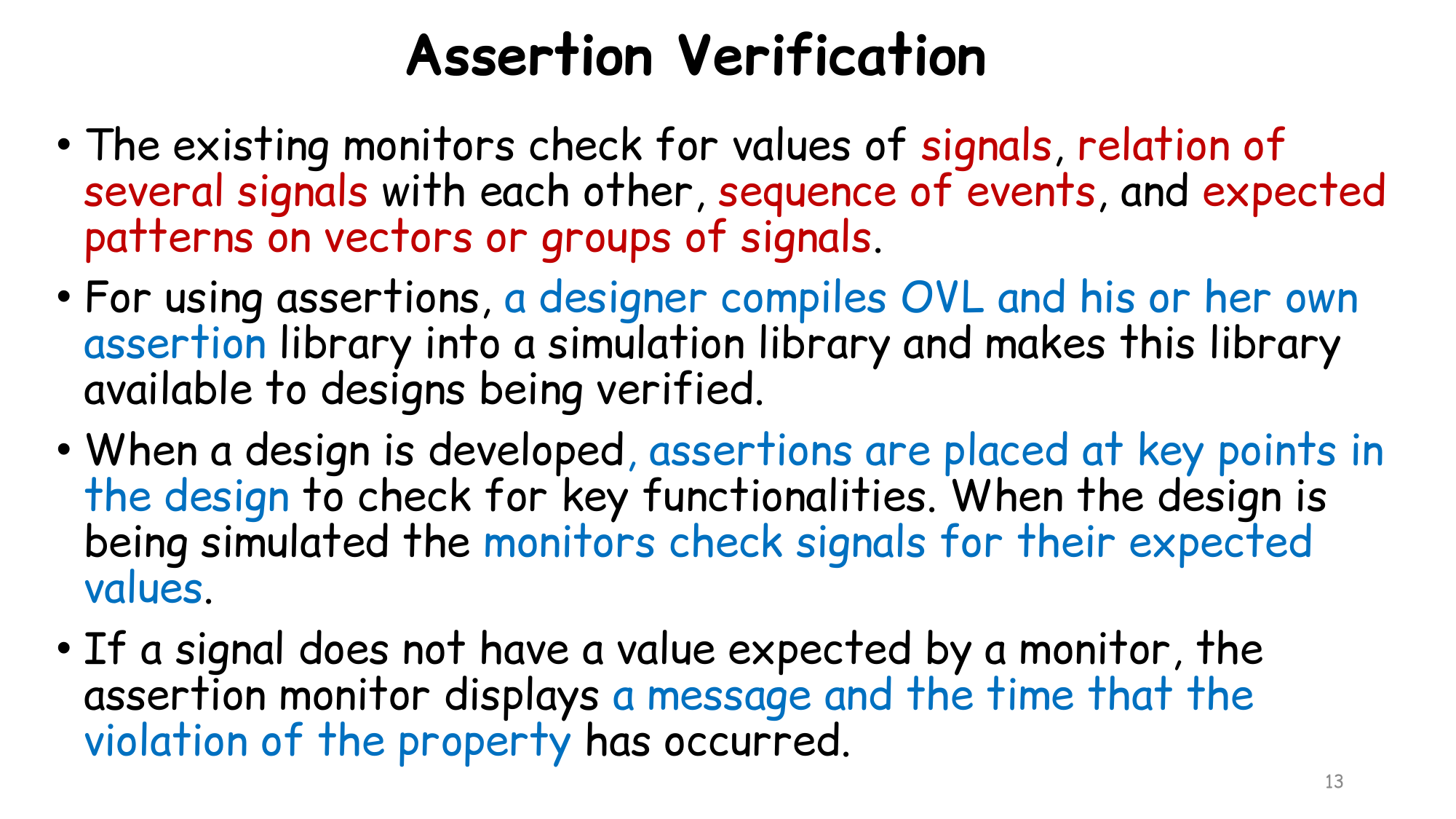

# Assertion Verification
The existing monitors check for values of signals, relation of several signals with each other, sequence of events, and expected patterns on vectors or groups of signals.
For using assertions, a designer compiles OVL and his or her own assertion library into a simulation library and makes this library available to designs being verified.
When a design is developed, assertions are placed at key points in the design to check for key functionalities. When the design is being simulated the monitors check signals for their expected values.
If a signal does not have a value expected by a monitor, the assertion monitor displays a message and the time that the violation of the property has occurred.
13